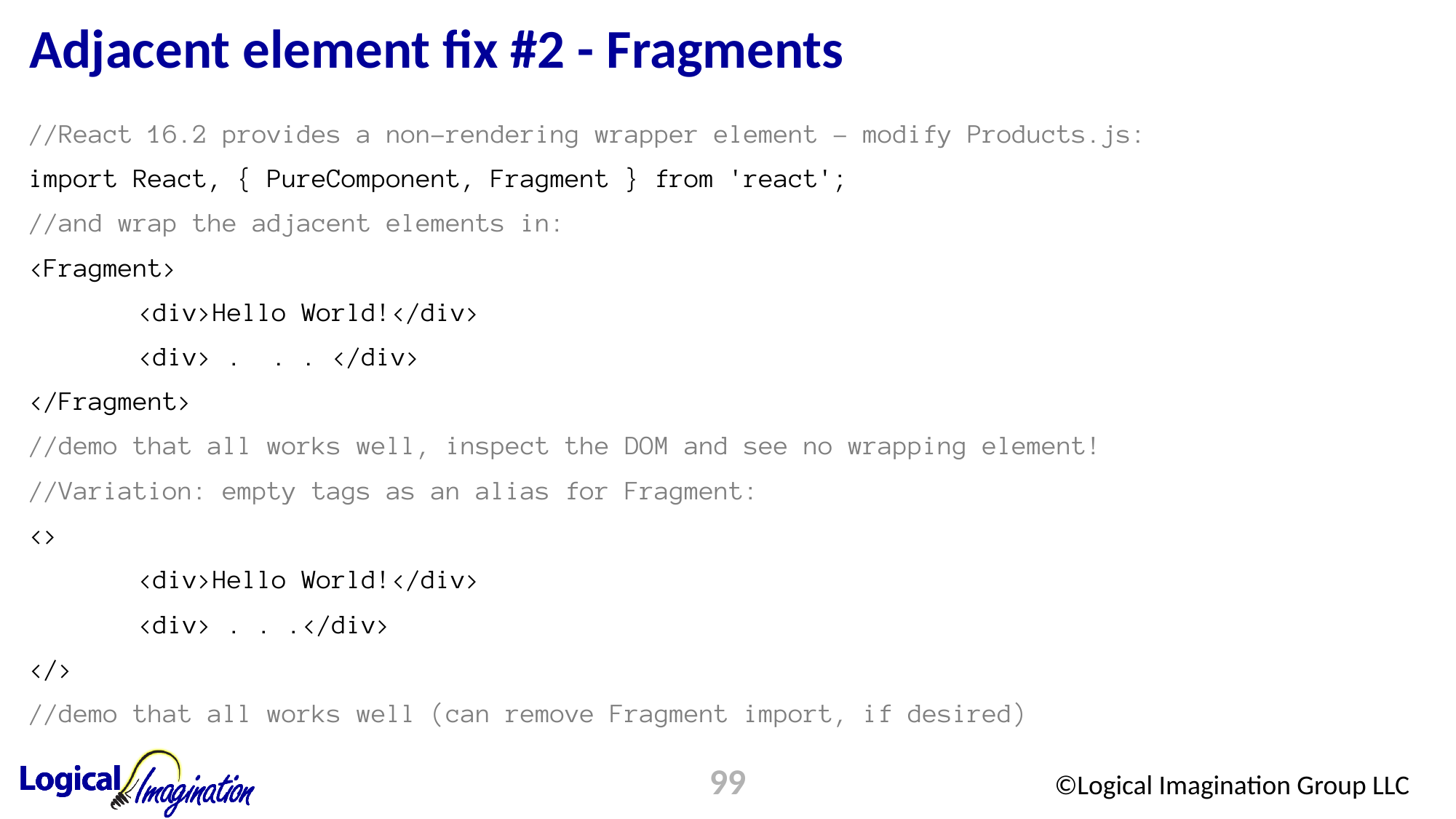

# Adjacent element fix #2 - Fragments
//React 16.2 provides a non-rendering wrapper element – modify Products.js:
import React, { PureComponent, Fragment } from 'react';
//and wrap the adjacent elements in:
<Fragment>
	<div>Hello World!</div>
	<div> .  . . </div>
</Fragment>
//demo that all works well, inspect the DOM and see no wrapping element!
//Variation: empty tags as an alias for Fragment:
<>
	<div>Hello World!</div>
	<div> . . .</div>
</>
//demo that all works well (can remove Fragment import, if desired)
99